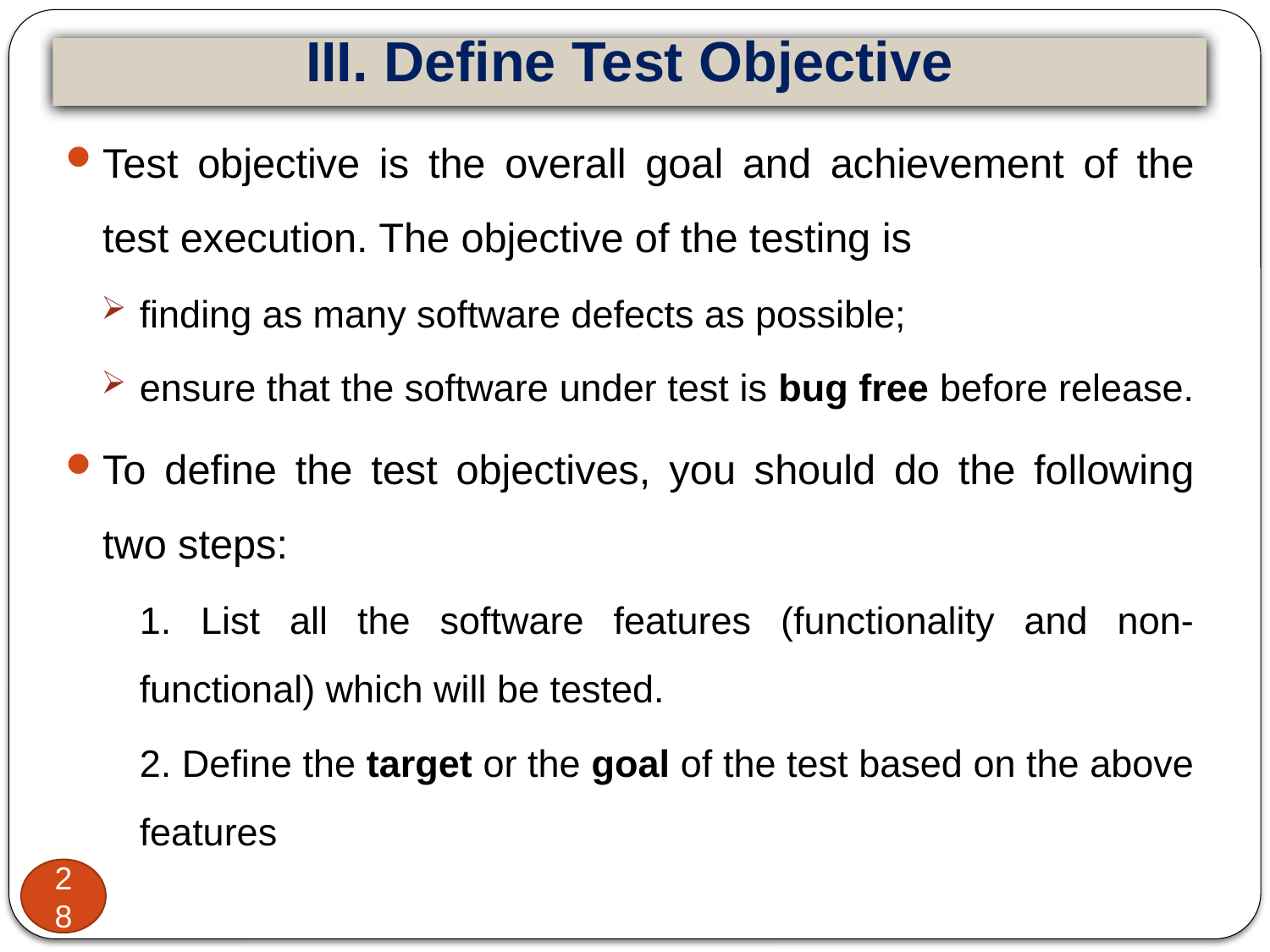

# III. Define Test Objective
Test objective is the overall goal and achievement of the test execution. The objective of the testing is
finding as many software defects as possible;
ensure that the software under test is bug free before release.
To define the test objectives, you should do the following two steps:
1. List all the software features (functionality and non-functional) which will be tested.
2. Define the target or the goal of the test based on the above features
28